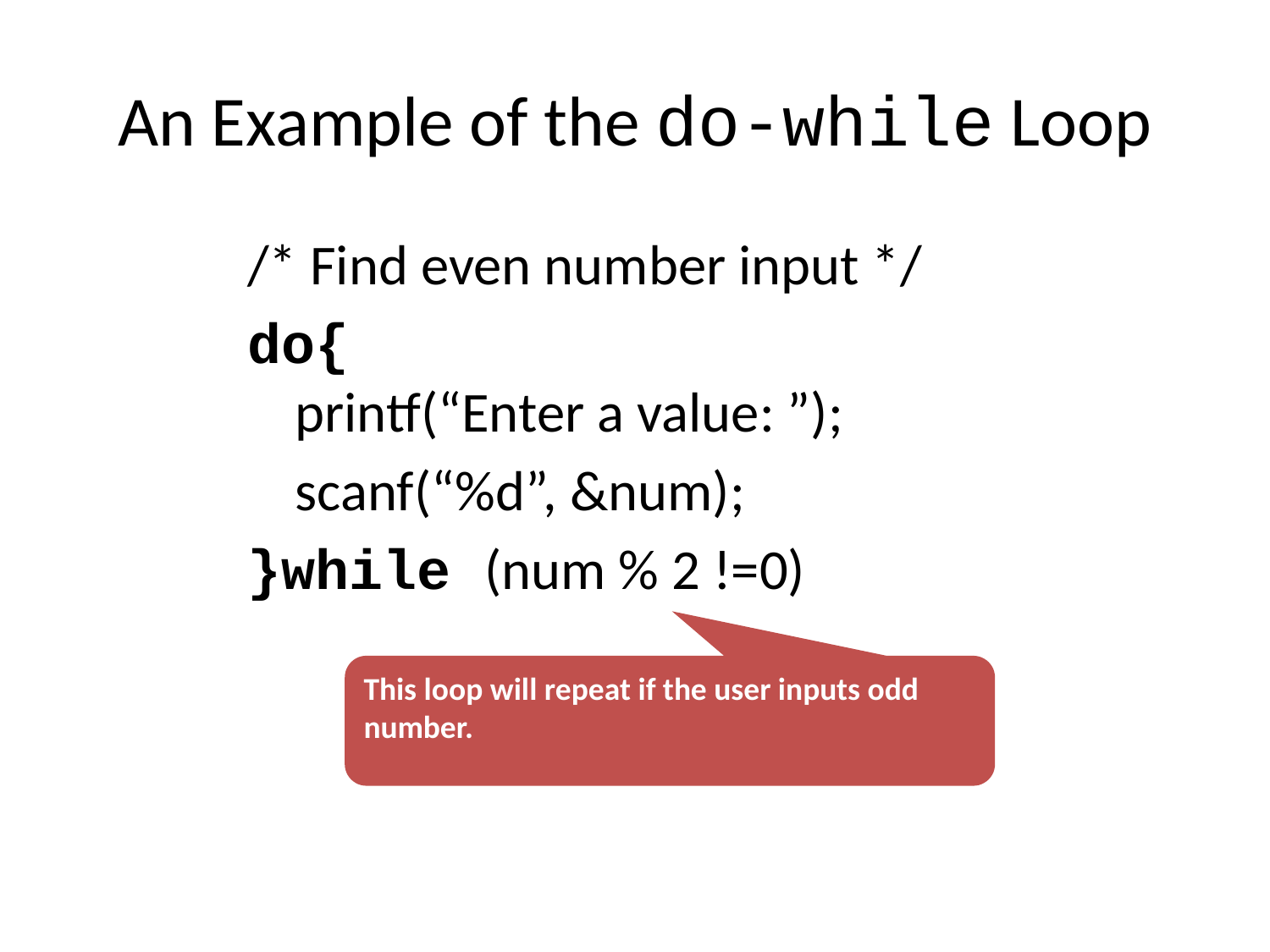

# An Example of the do-while Loop
/* Find even number input */
do{
printf(“Enter a value: ”);
	scanf(“%d”, &num);
}while (num % 2 !=0)
This loop will repeat if the user inputs odd number.